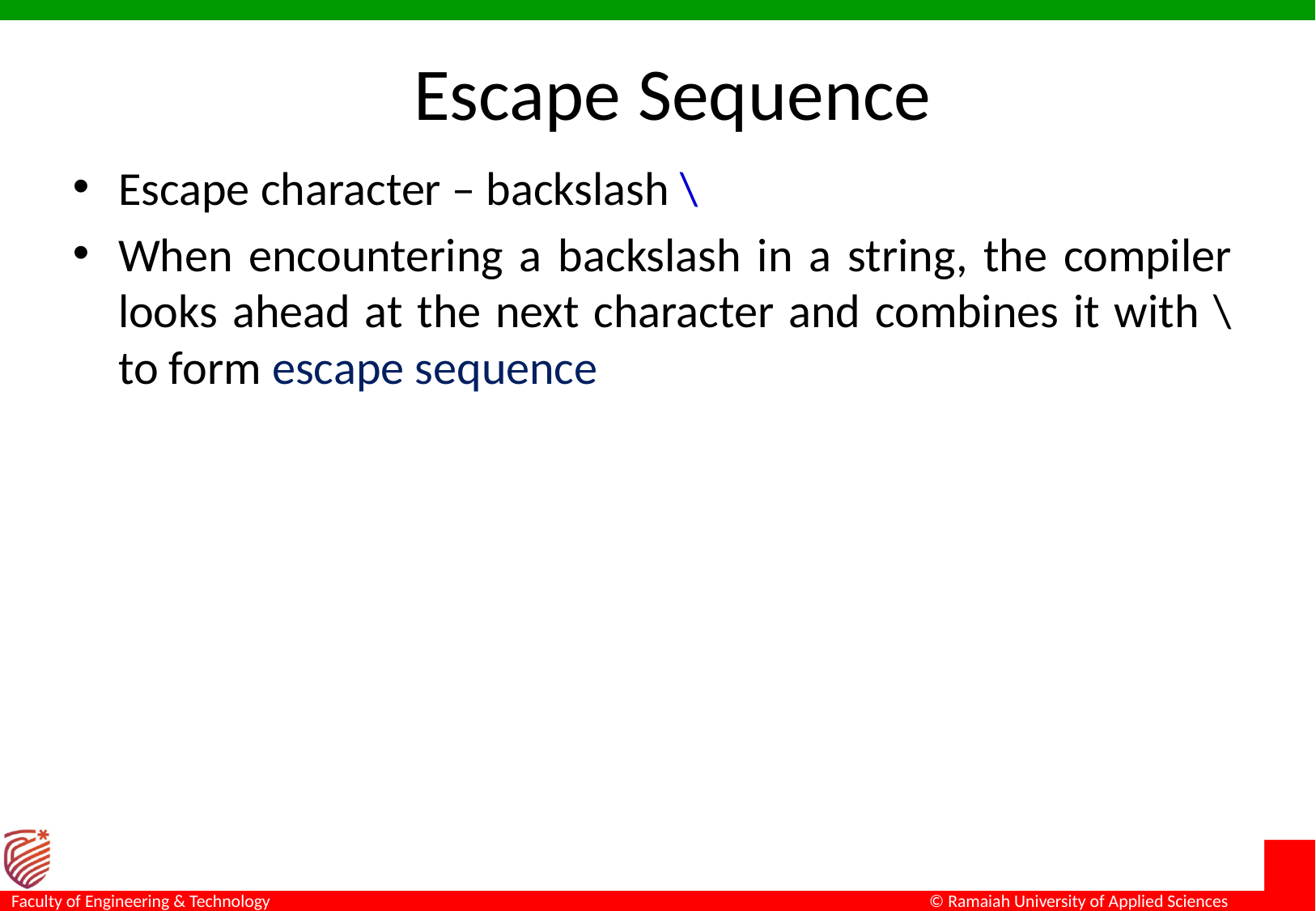

# Escape Sequence
Escape character – backslash \
When encountering a backslash in a string, the compiler looks ahead at the next character and combines it with \ to form escape sequence